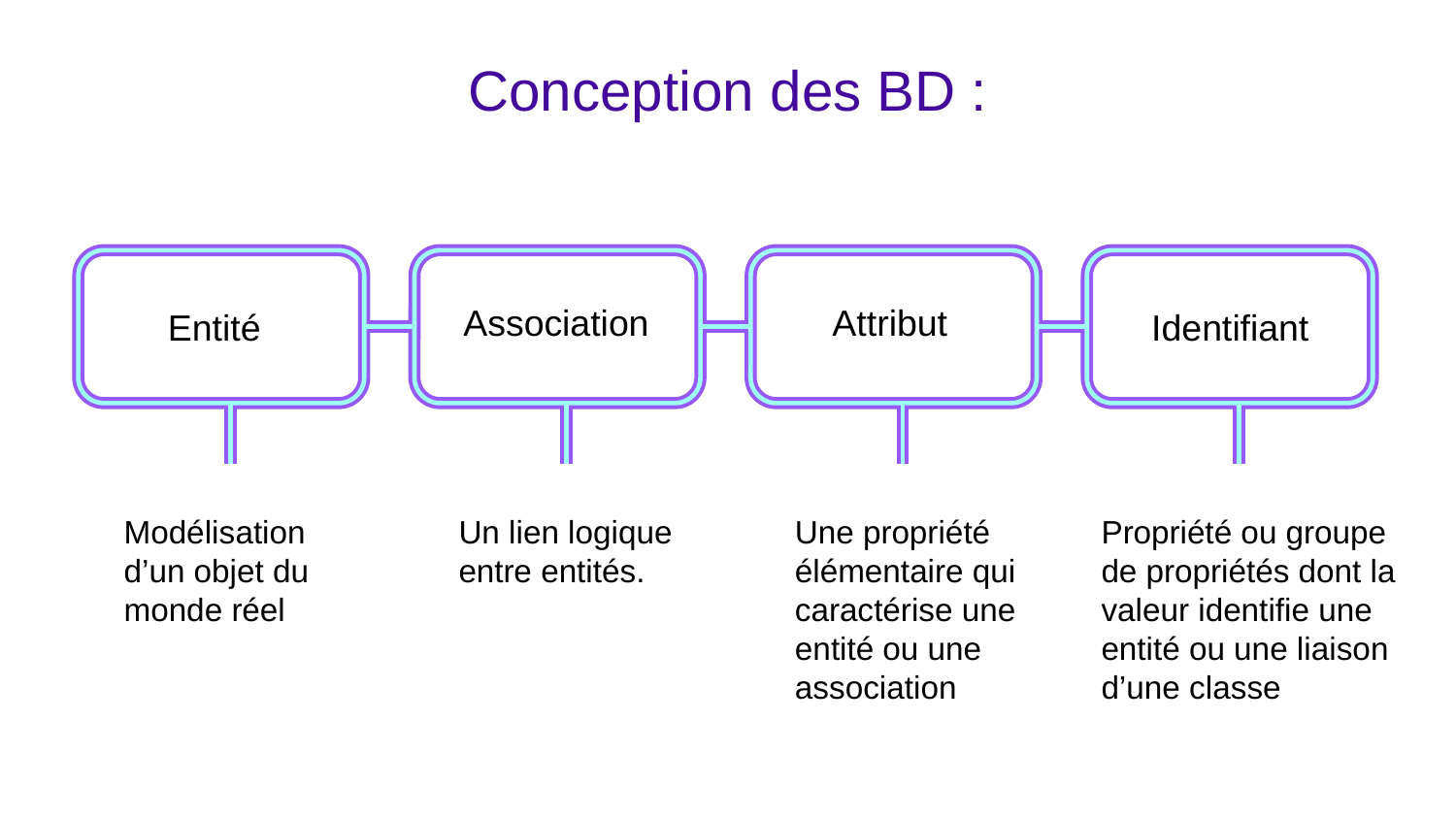

# Conception des BD :

Association
Attribut
Identifiant
Entité
Propriété ou groupe de propriétés dont la valeur identifie une entité ou une liaison d’une classe
Une propriété élémentaire qui caractérise une entité ou une association
Modélisation d’un objet du monde réel
Un lien logique entre entités.